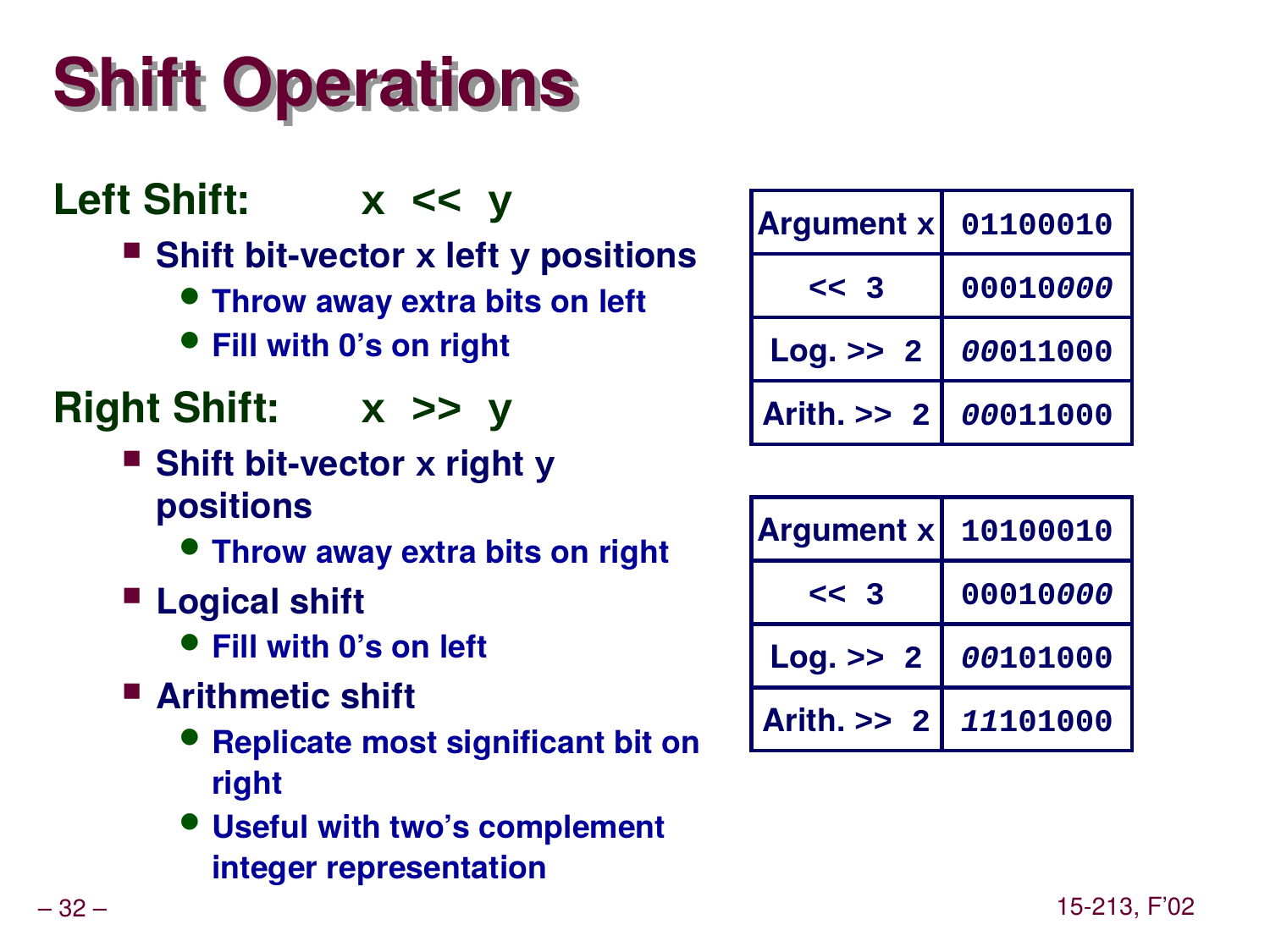

# Shift Operations
Left Shift: 	x << y
Shift bit-vector x left y positions
Throw away extra bits on left
Fill with 0’s on right
Right Shift: 	x >> y
Shift bit-vector x right y positions
Throw away extra bits on right
Logical shift
Fill with 0’s on left
Arithmetic shift
Replicate most significant bit on right
Useful with two’s complement integer representation

Argument x
01100010
<< 3
00010000
00010000
00010000
Log. >> 2
00011000
00011000
00011000
Arith. >> 2
00011000
00011000
00011000
Argument x
10100010
<< 3
00010000
00010000
00010000
Log. >> 2
00101000
00101000
00101000
Arith. >> 2
11101000
11101000
11101000